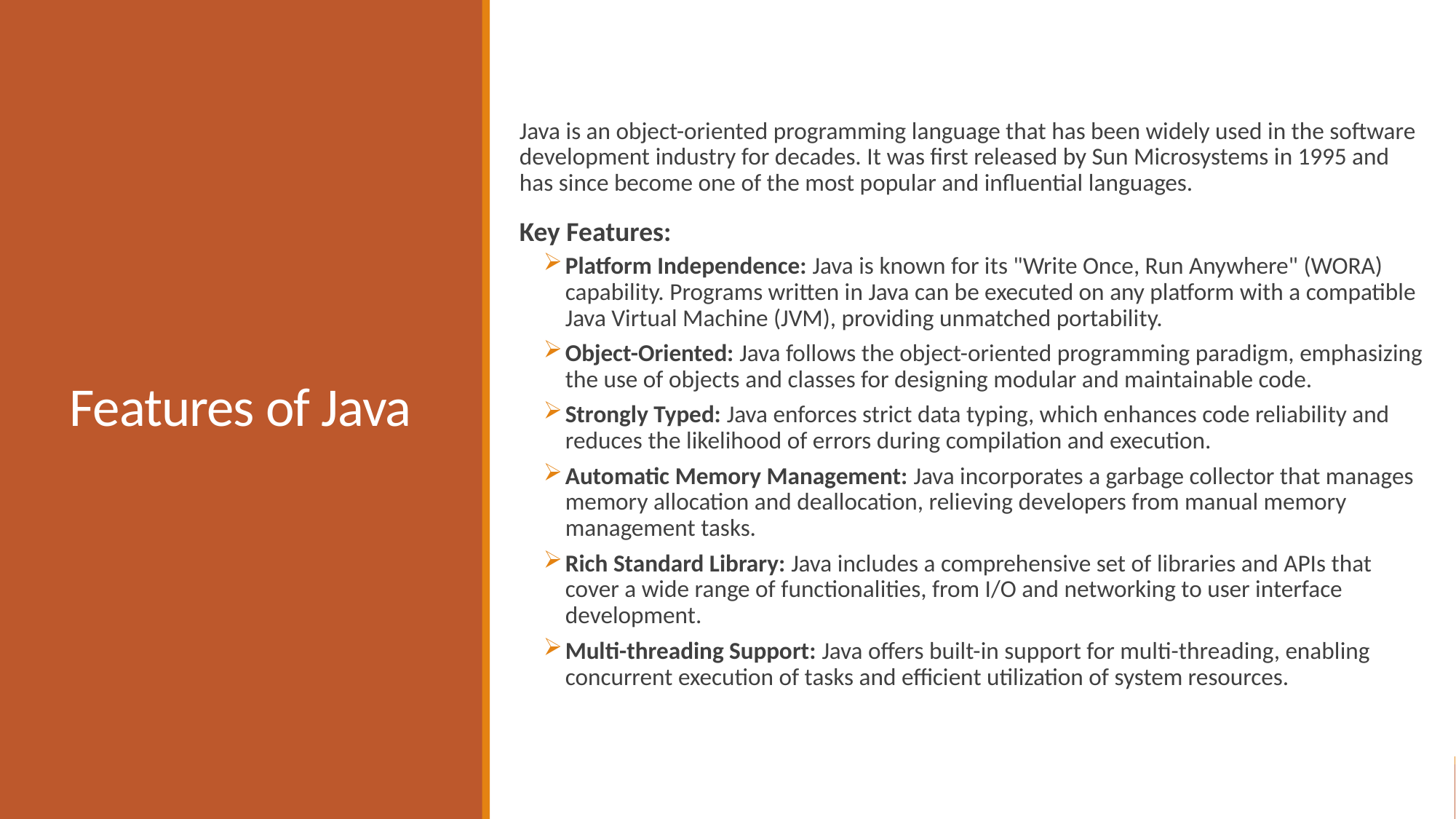

# Features of Java
Java is an object-oriented programming language that has been widely used in the software development industry for decades. It was first released by Sun Microsystems in 1995 and has since become one of the most popular and influential languages.
Key Features:
Platform Independence: Java is known for its "Write Once, Run Anywhere" (WORA) capability. Programs written in Java can be executed on any platform with a compatible Java Virtual Machine (JVM), providing unmatched portability.
Object-Oriented: Java follows the object-oriented programming paradigm, emphasizing the use of objects and classes for designing modular and maintainable code.
Strongly Typed: Java enforces strict data typing, which enhances code reliability and reduces the likelihood of errors during compilation and execution.
Automatic Memory Management: Java incorporates a garbage collector that manages memory allocation and deallocation, relieving developers from manual memory management tasks.
Rich Standard Library: Java includes a comprehensive set of libraries and APIs that cover a wide range of functionalities, from I/O and networking to user interface development.
Multi-threading Support: Java offers built-in support for multi-threading, enabling concurrent execution of tasks and efficient utilization of system resources.